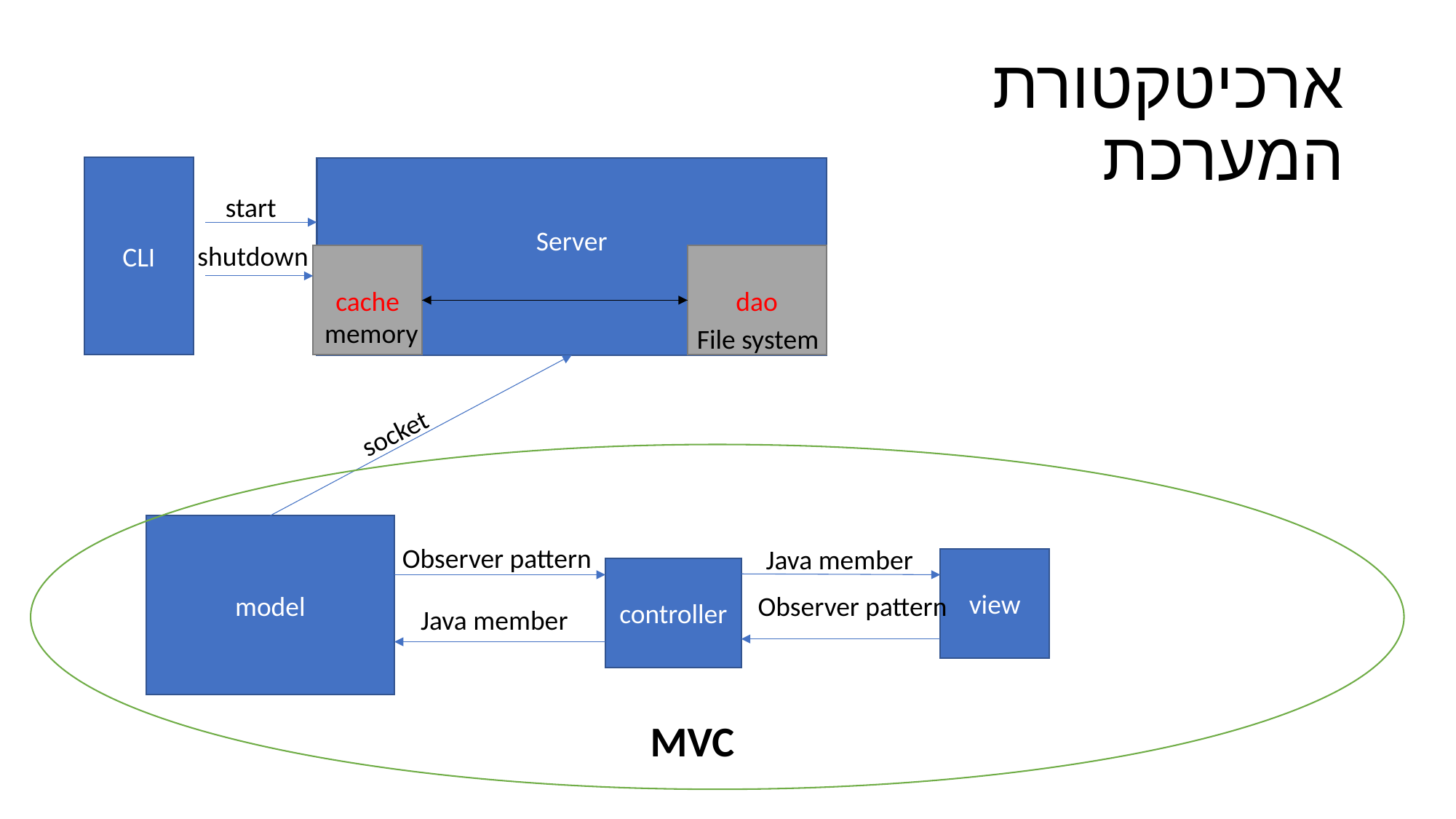

# ארכיטקטורת המערכת
CLI
Server

start
shutdown
cache
dao
memory
File system
socket

model
Observer pattern

Java member
view
controller
Observer pattern
Java member
MVC